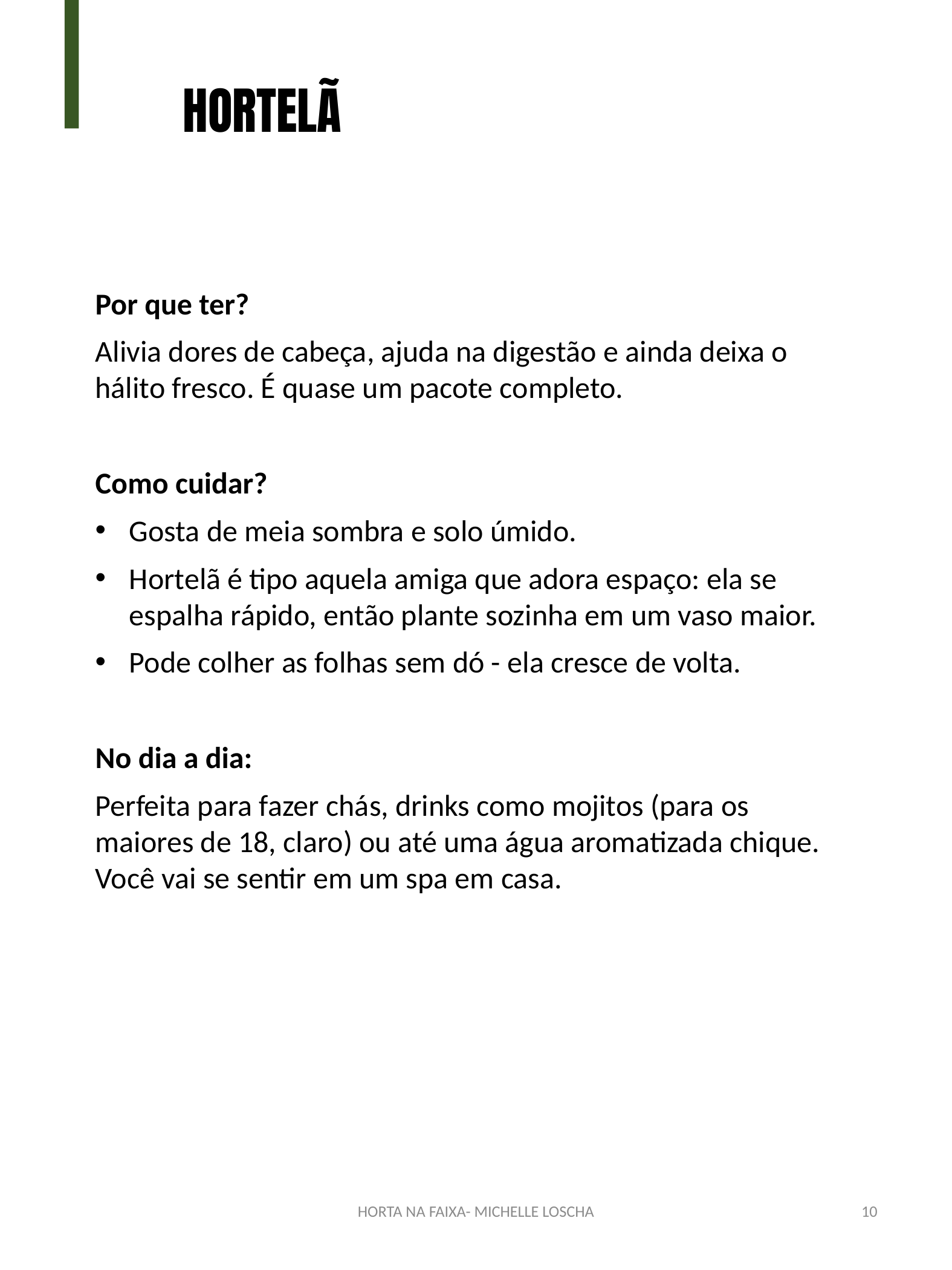

HORTELÃ
Por que ter?
Alivia dores de cabeça, ajuda na digestão e ainda deixa o hálito fresco. É quase um pacote completo.

Como cuidar?
Gosta de meia sombra e solo úmido.
Hortelã é tipo aquela amiga que adora espaço: ela se espalha rápido, então plante sozinha em um vaso maior.
Pode colher as folhas sem dó - ela cresce de volta.

No dia a dia:
Perfeita para fazer chás, drinks como mojitos (para os maiores de 18, claro) ou até uma água aromatizada chique. Você vai se sentir em um spa em casa.

HORTA NA FAIXA- MICHELLE LOSCHA
10